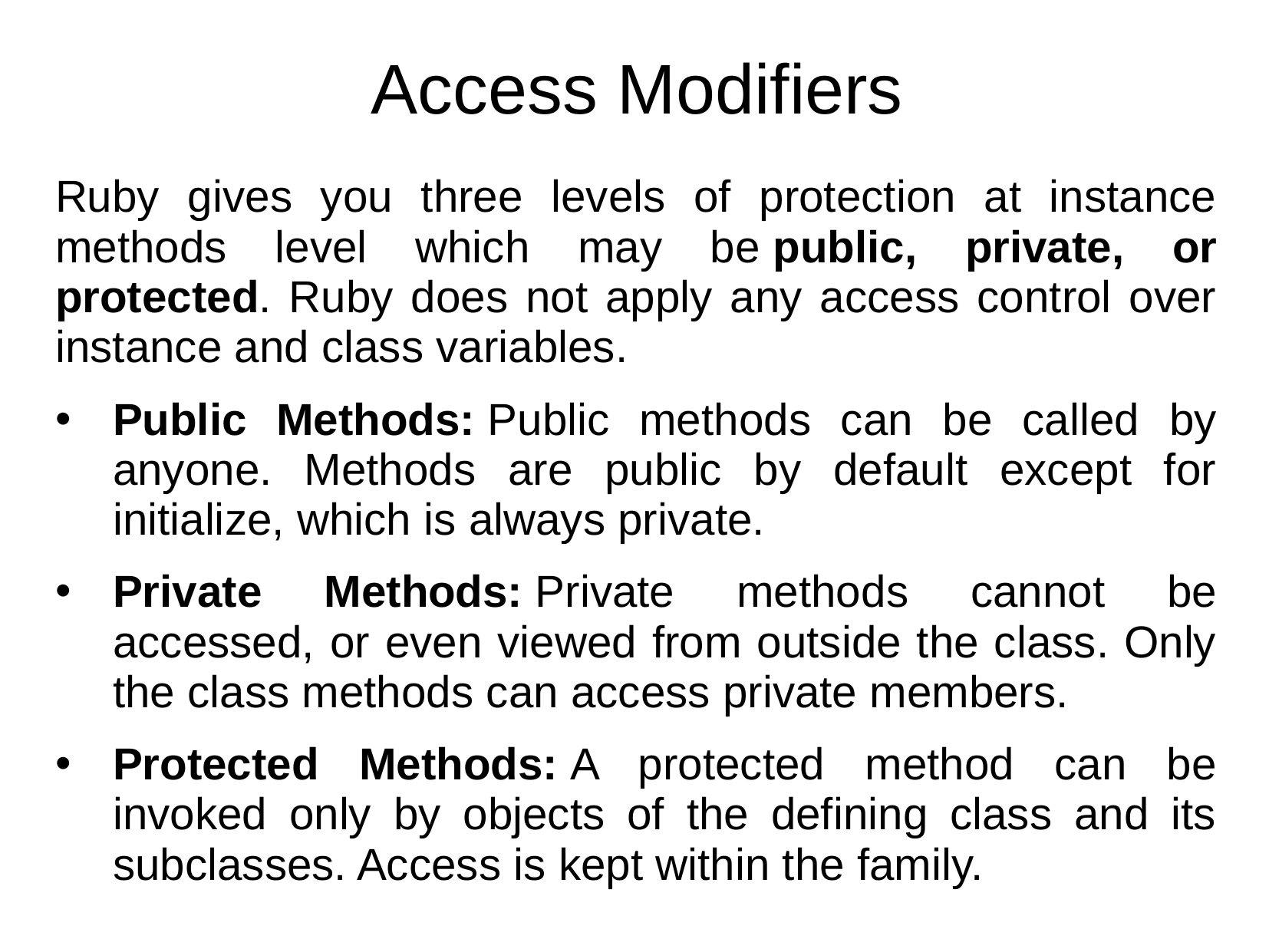

Access Modifiers

Ruby gives you three levels of protection at instance methods level which may be public, private, or protected. Ruby does not apply any access control over instance and class variables.
Public Methods: Public methods can be called by anyone. Methods are public by default except for initialize, which is always private.
Private Methods: Private methods cannot be accessed, or even viewed from outside the class. Only the class methods can access private members.
Protected Methods: A protected method can be invoked only by objects of the defining class and its subclasses. Access is kept within the family.